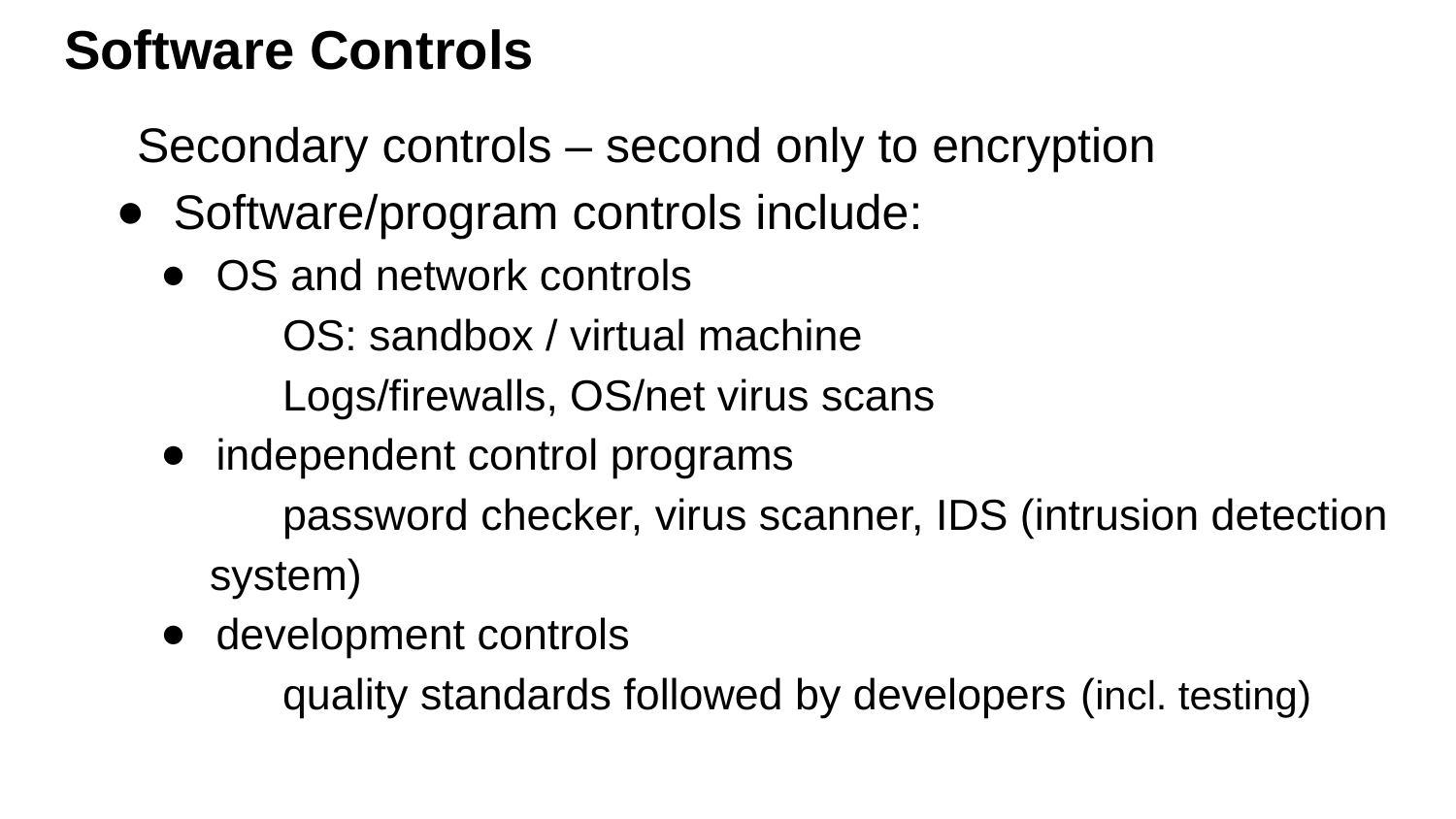

# Software Controls​
Secondary controls – second only to encryption​
Software/program controls include:​
OS and network controls​
OS: sandbox / virtual machine ​
Logs/firewalls, OS/net virus scans​
independent control programs
password checker, virus scanner, IDS (intrusion detection system)​
development controls​
quality standards followed by developers​ (incl. testing​)